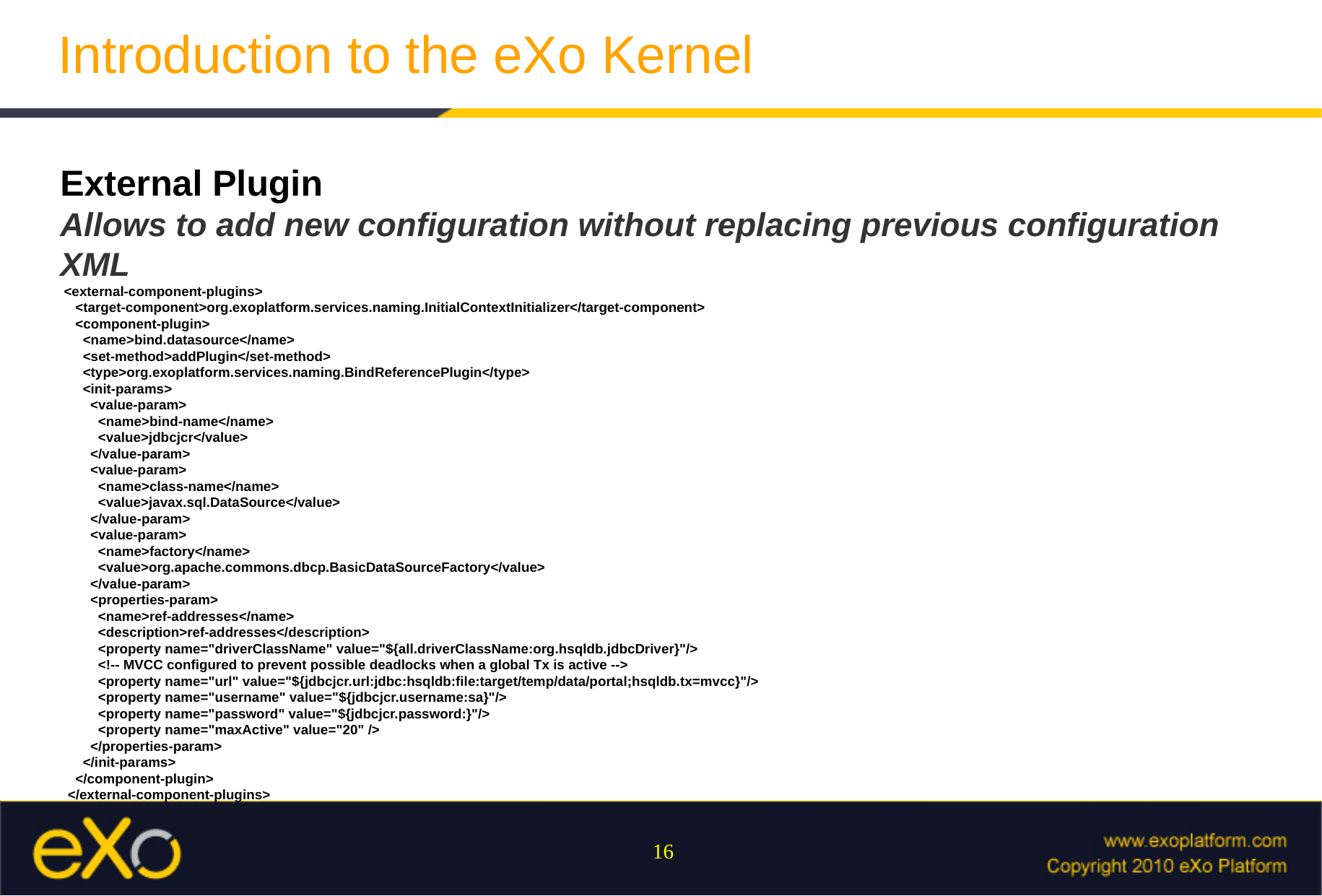

Introduction to the eXo Kernel
External Plugin
Allows to add new configuration without replacing previous configuration
XML
 <external-component-plugins>
    <target-component>org.exoplatform.services.naming.InitialContextInitializer</target-component>
    <component-plugin>
      <name>bind.datasource</name>
      <set-method>addPlugin</set-method>
      <type>org.exoplatform.services.naming.BindReferencePlugin</type>
      <init-params>
        <value-param>
          <name>bind-name</name>
          <value>jdbcjcr</value>
        </value-param>
        <value-param>
          <name>class-name</name>
          <value>javax.sql.DataSource</value>
        </value-param>
        <value-param>
          <name>factory</name>
          <value>org.apache.commons.dbcp.BasicDataSourceFactory</value>
        </value-param>
        <properties-param>
          <name>ref-addresses</name>
          <description>ref-addresses</description>
          <property name="driverClassName" value="${all.driverClassName:org.hsqldb.jdbcDriver}"/>
          <!-- MVCC configured to prevent possible deadlocks when a global Tx is active -->
          <property name="url" value="${jdbcjcr.url:jdbc:hsqldb:file:target/temp/data/portal;hsqldb.tx=mvcc}"/>
          <property name="username" value="${jdbcjcr.username:sa}"/>
          <property name="password" value="${jdbcjcr.password:}"/>
          <property name="maxActive" value="20" />
        </properties-param>
      </init-params>
    </component-plugin>
  </external-component-plugins>